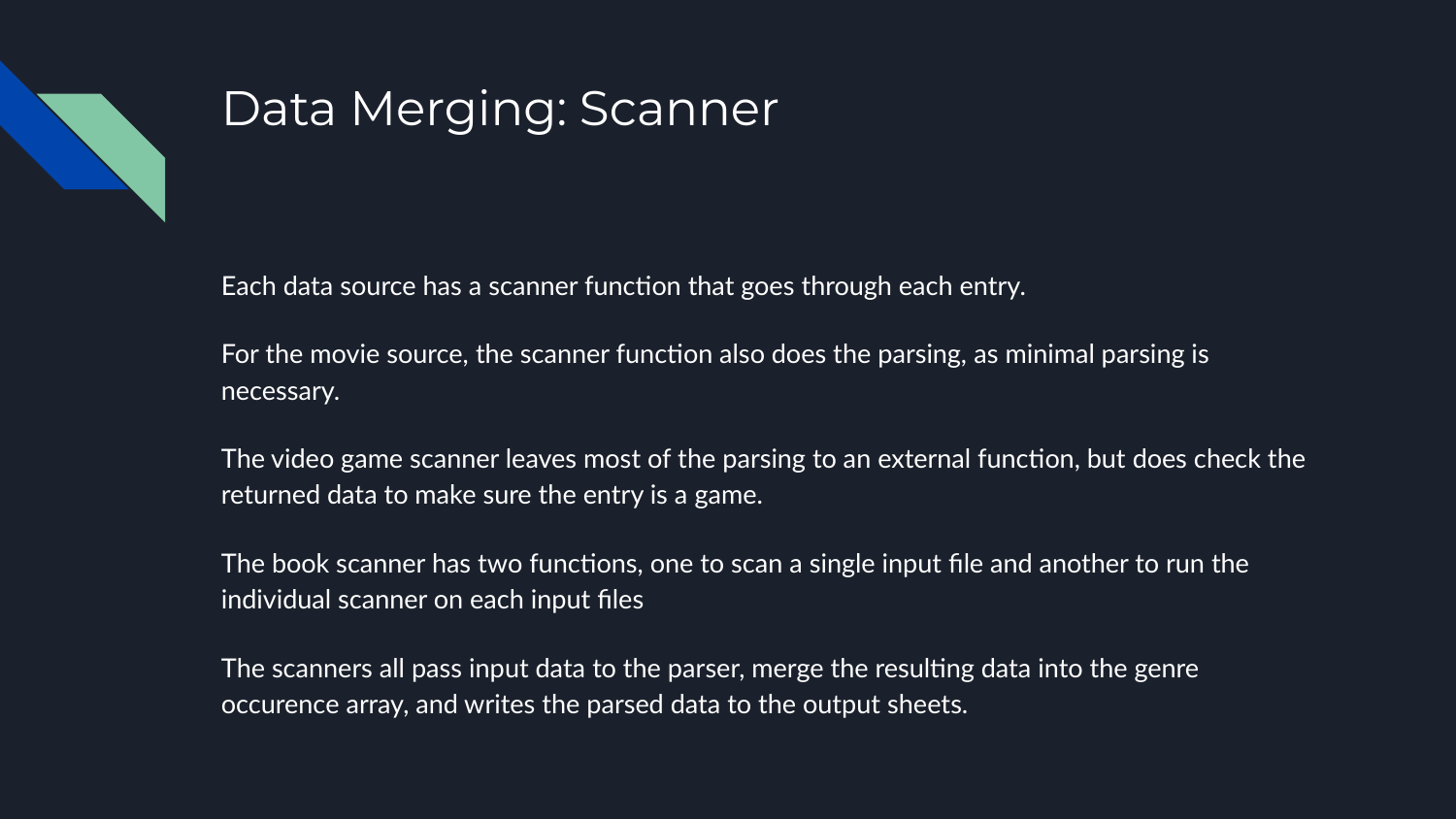

# Data Merging: Scanner
Each data source has a scanner function that goes through each entry.
For the movie source, the scanner function also does the parsing, as minimal parsing is necessary.
The video game scanner leaves most of the parsing to an external function, but does check the returned data to make sure the entry is a game.
The book scanner has two functions, one to scan a single input file and another to run the individual scanner on each input files
The scanners all pass input data to the parser, merge the resulting data into the genre occurence array, and writes the parsed data to the output sheets.